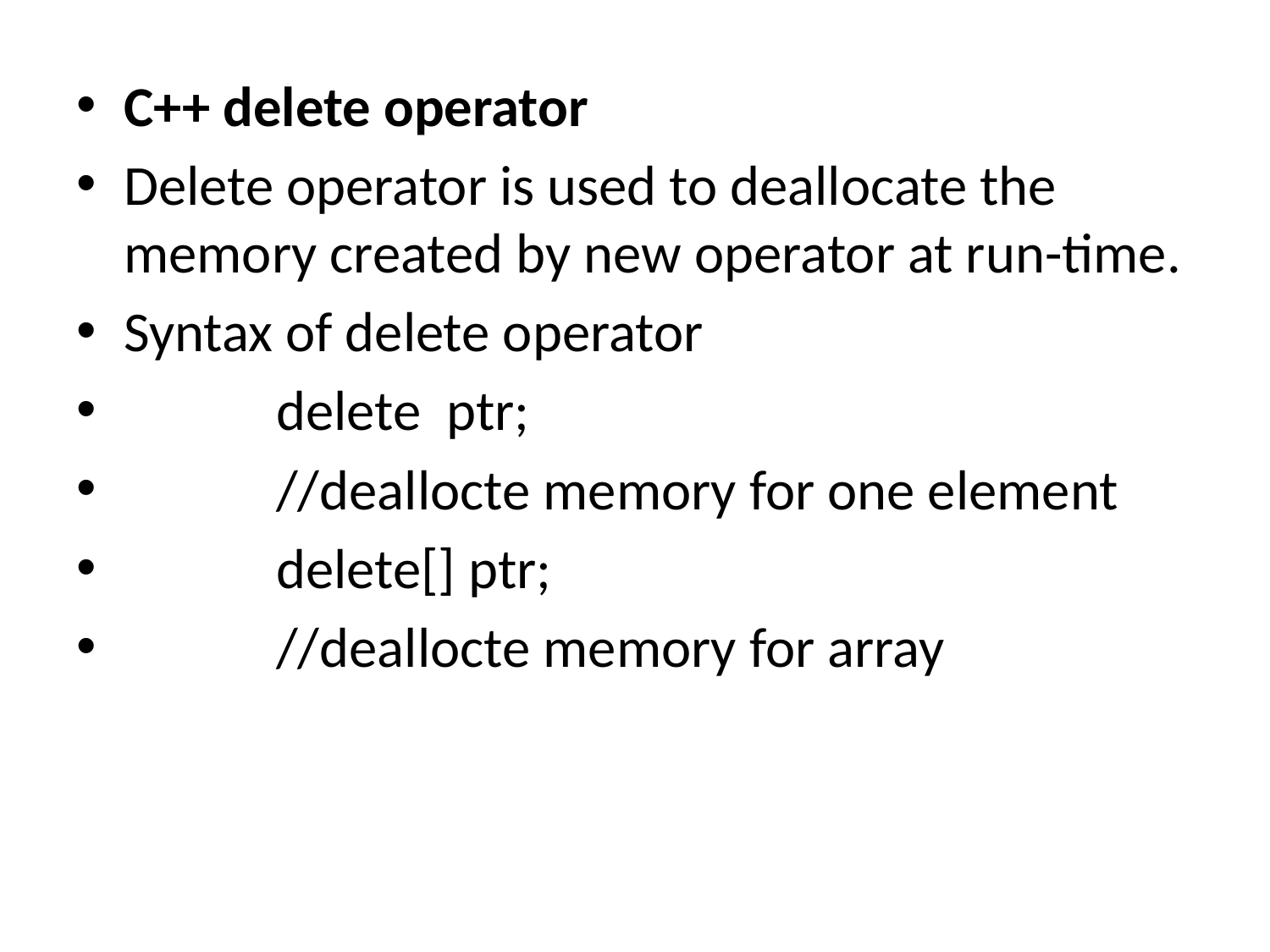

C++ delete operator
Delete operator is used to deallocate the memory created by new operator at run-time.
Syntax of delete operator
            delete  ptr;
            //deallocte memory for one element
            delete[] ptr;
            //deallocte memory for array